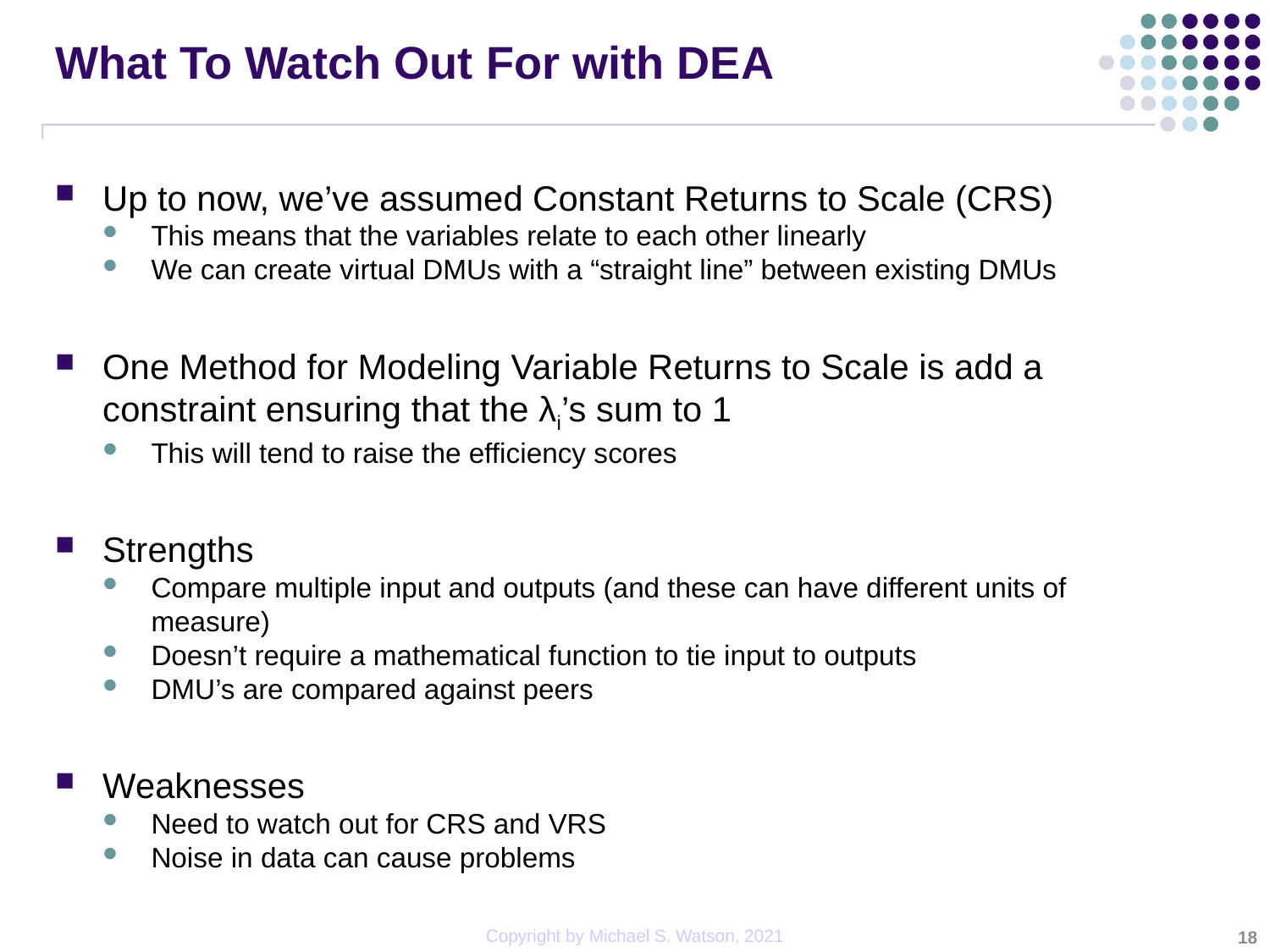

# What To Watch Out For with DEA
Up to now, we’ve assumed Constant Returns to Scale (CRS)
This means that the variables relate to each other linearly
We can create virtual DMUs with a “straight line” between existing DMUs

One Method for Modeling Variable Returns to Scale is add a constraint ensuring that the λi’s sum to 1
This will tend to raise the efficiency scores

Strengths
Compare multiple input and outputs (and these can have different units of measure)
Doesn’t require a mathematical function to tie input to outputs
DMU’s are compared against peers

Weaknesses
Need to watch out for CRS and VRS
Noise in data can cause problems

18